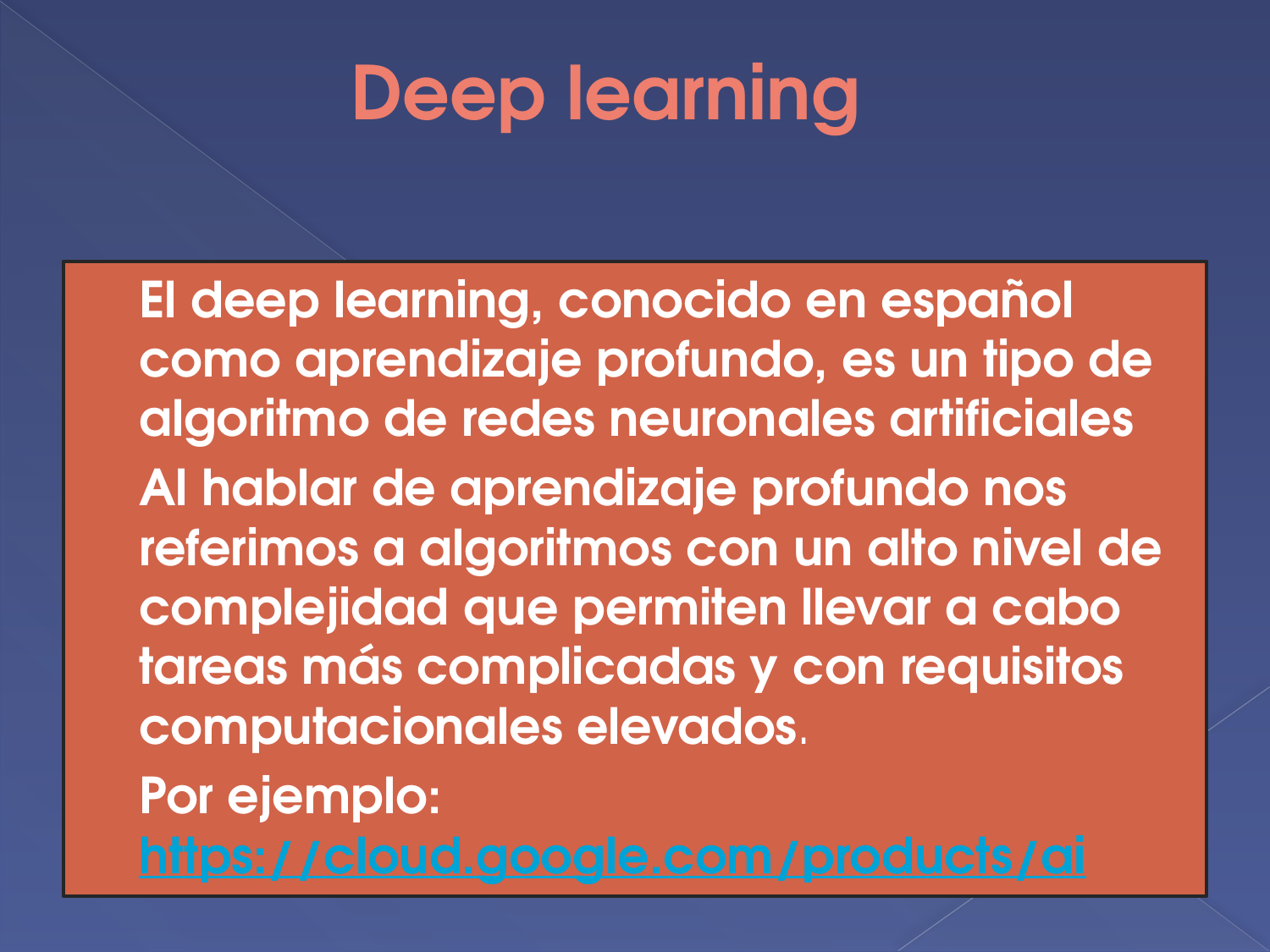

# Deep learning
El deep learning, conocido en español como aprendizaje profundo, es un tipo de algoritmo de redes neuronales artificiales
Al hablar de aprendizaje profundo nos referimos a algoritmos con un alto nivel de complejidad que permiten llevar a cabo tareas más complicadas y con requisitos computacionales elevados.
Por ejemplo: https://cloud.google.com/products/ai